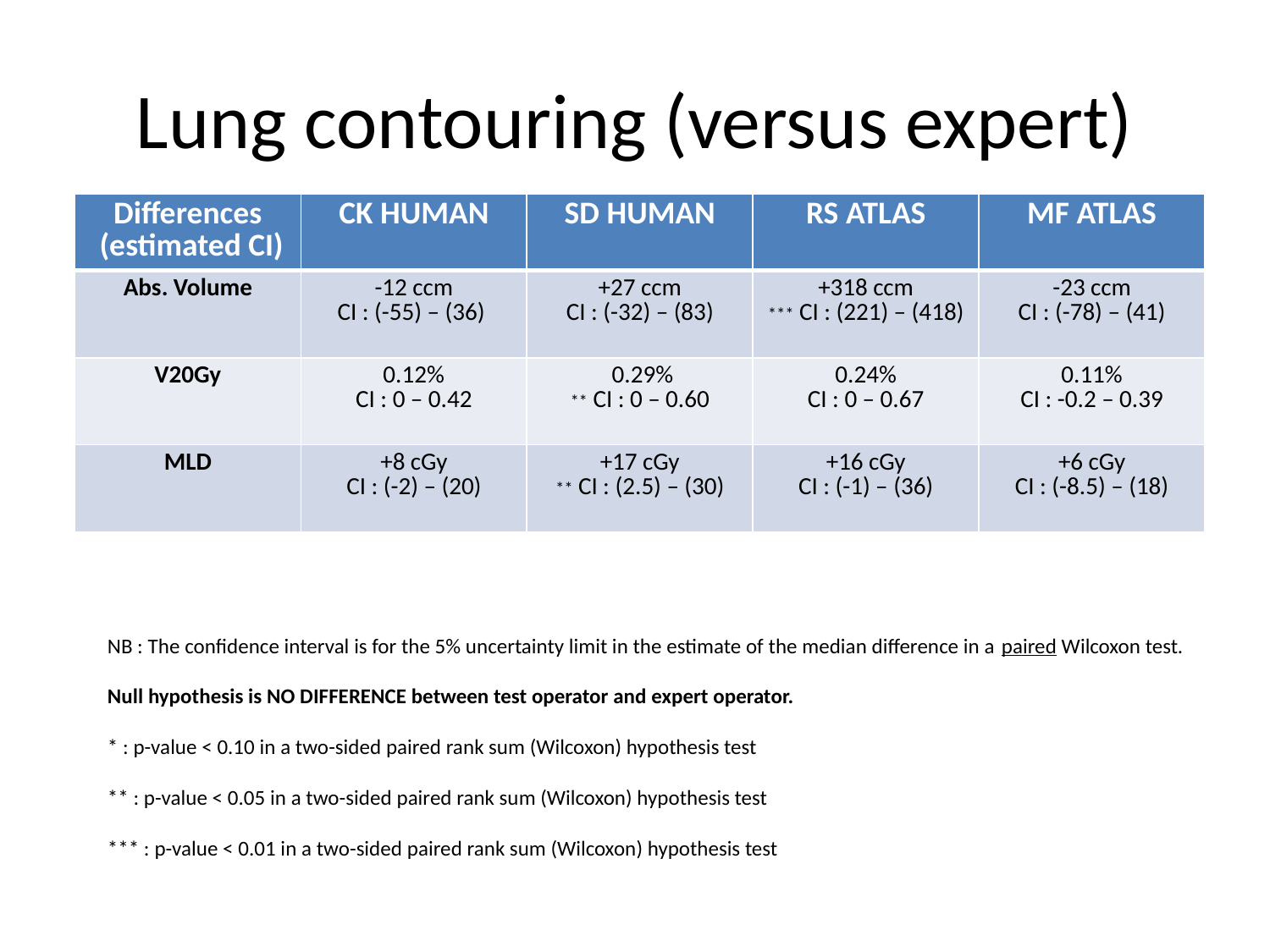

# Lung contouring (versus expert)
| Differences (estimated CI) | CK HUMAN | SD HUMAN | RS ATLAS | MF ATLAS |
| --- | --- | --- | --- | --- |
| Abs. Volume | -12 ccm CI : (-55) – (36) | +27 ccm CI : (-32) – (83) | +318 ccm \*\*\* CI : (221) – (418) | -23 ccm CI : (-78) – (41) |
| V20Gy | 0.12% CI : 0 – 0.42 | 0.29% \*\* CI : 0 – 0.60 | 0.24% CI : 0 – 0.67 | 0.11% CI : -0.2 – 0.39 |
| MLD | +8 cGy CI : (-2) – (20) | +17 cGy \*\* CI : (2.5) – (30) | +16 cGy CI : (-1) – (36) | +6 cGy CI : (-8.5) – (18) |
NB : The confidence interval is for the 5% uncertainty limit in the estimate of the median difference in a paired Wilcoxon test.

Null hypothesis is NO DIFFERENCE between test operator and expert operator.

* : p-value < 0.10 in a two-sided paired rank sum (Wilcoxon) hypothesis test

** : p-value < 0.05 in a two-sided paired rank sum (Wilcoxon) hypothesis test

*** : p-value < 0.01 in a two-sided paired rank sum (Wilcoxon) hypothesis test